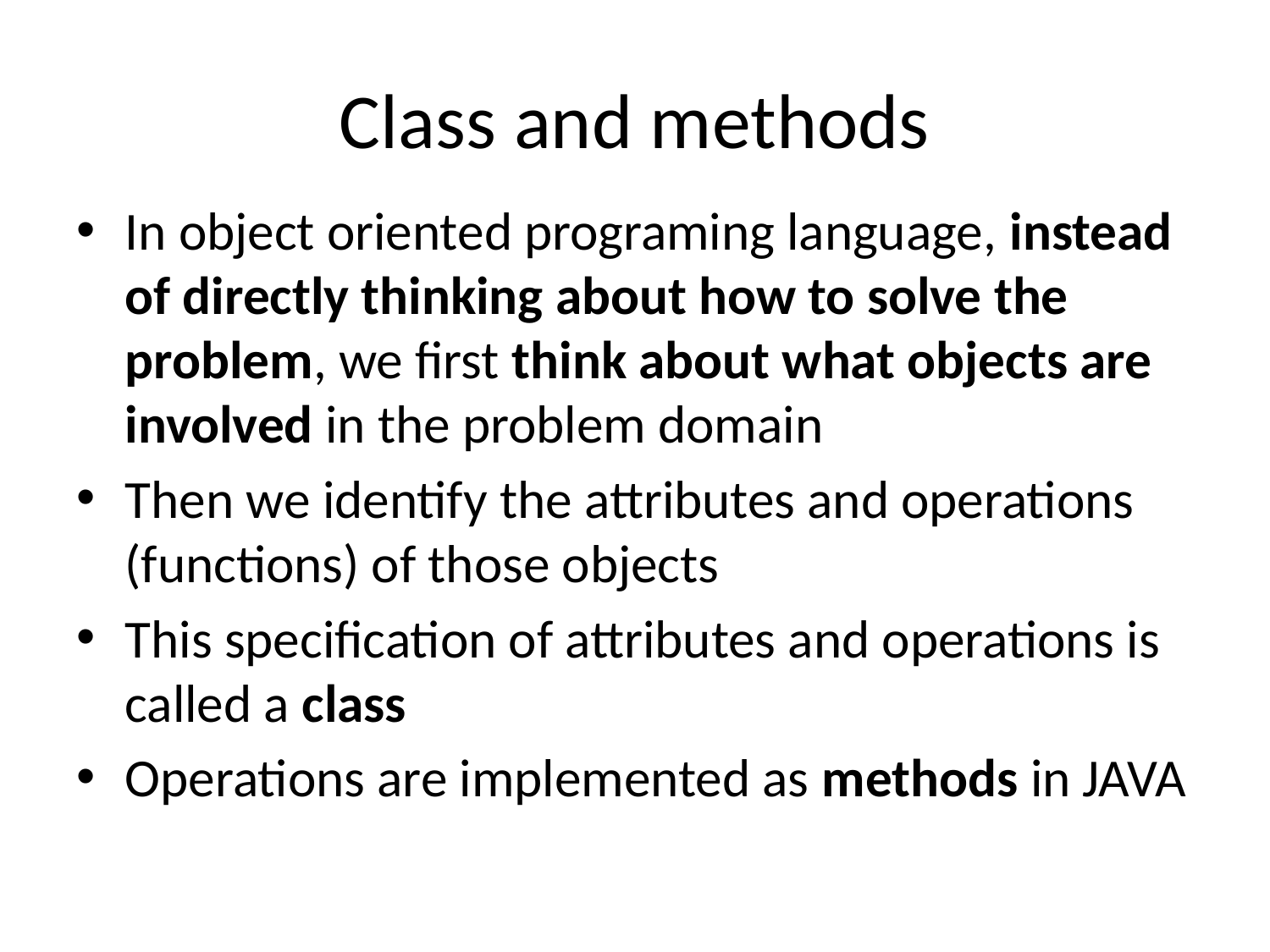

# Class and methods
In object oriented programing language, instead of directly thinking about how to solve the problem, we first think about what objects are involved in the problem domain
Then we identify the attributes and operations (functions) of those objects
This specification of attributes and operations is called a class
Operations are implemented as methods in JAVA